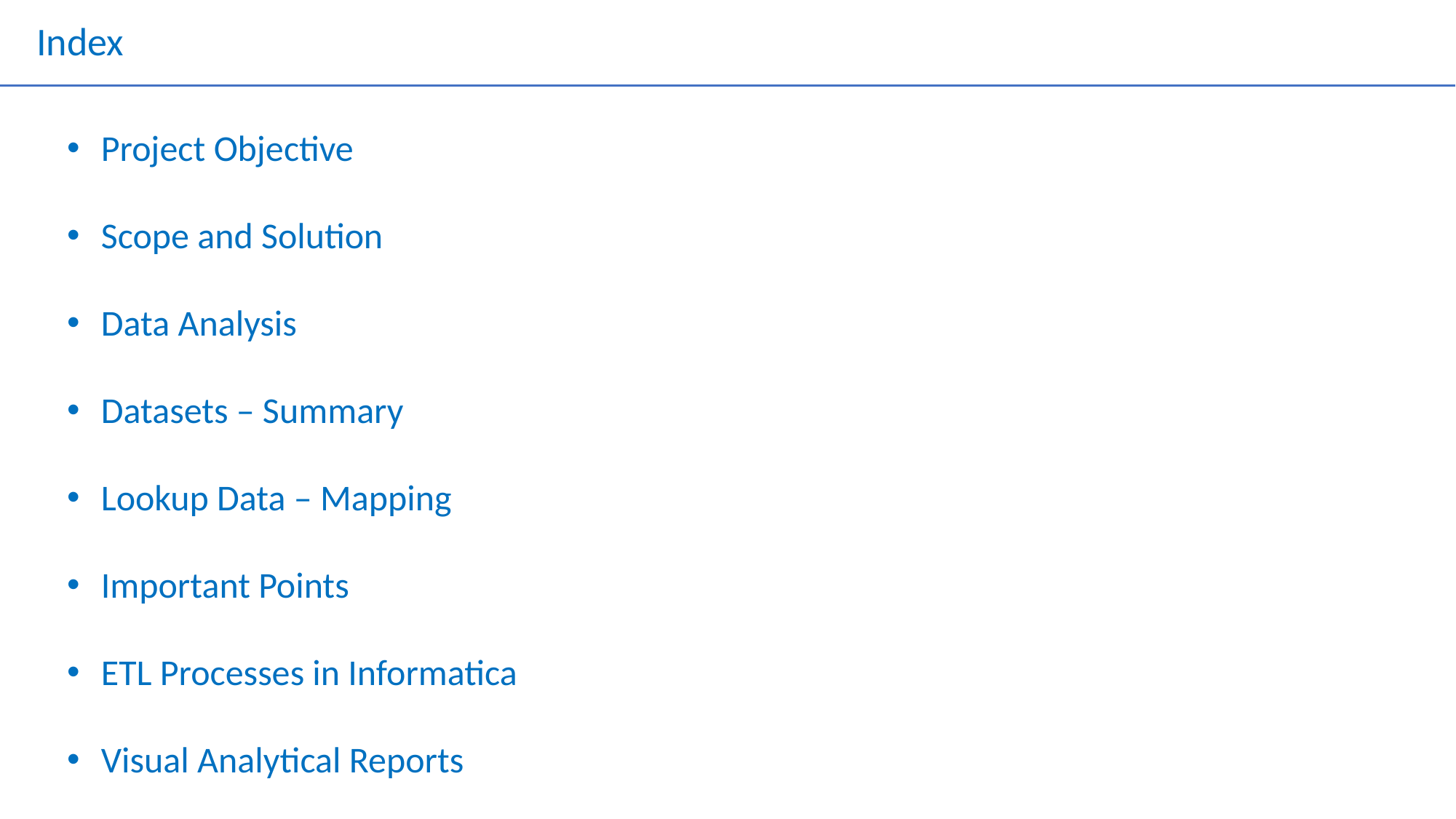

Index
Project Objective

Scope and Solution

Data Analysis

Datasets – Summary

Lookup Data – Mapping

Important Points

ETL Processes in Informatica

Visual Analytical Reports